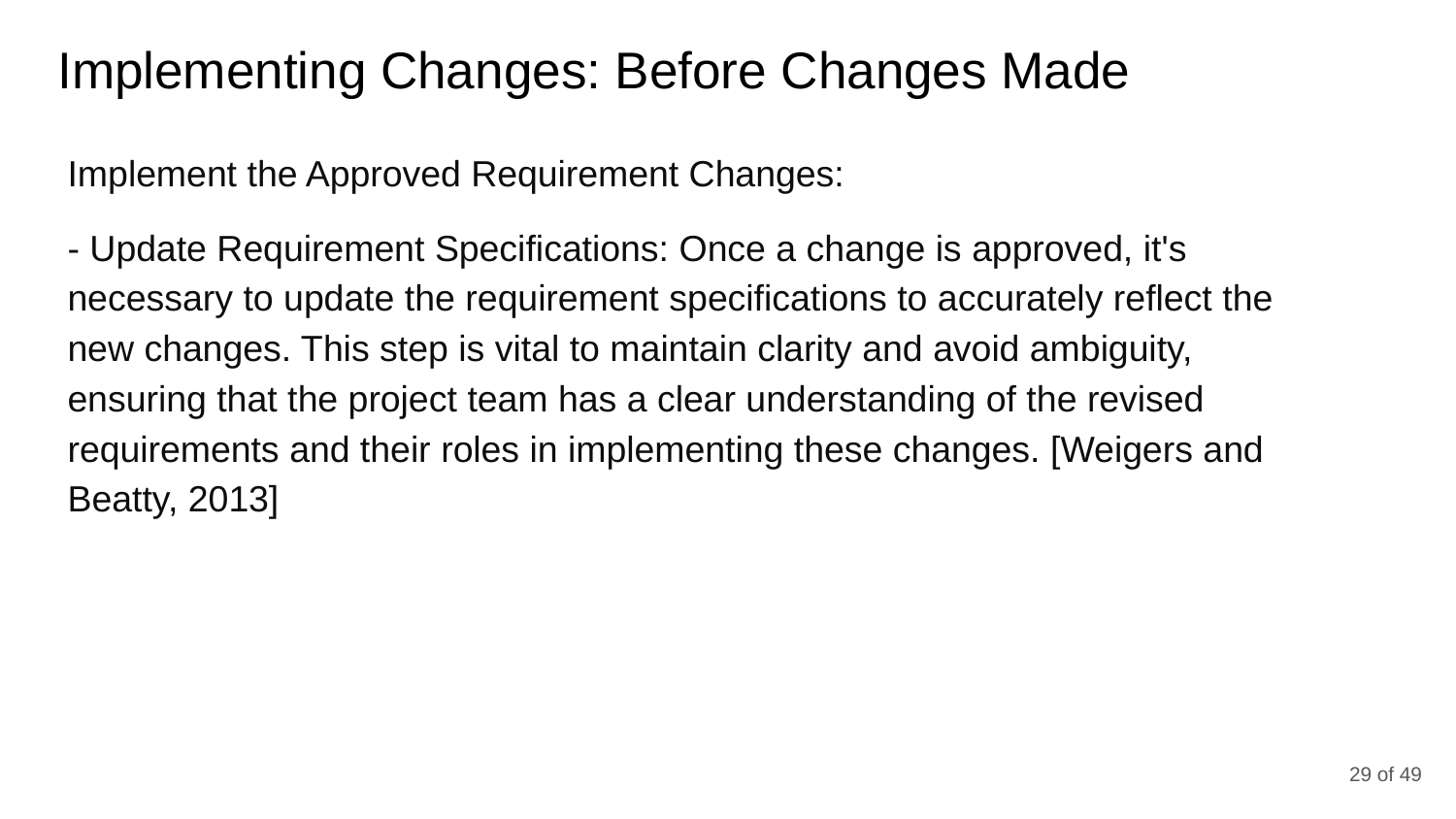

# Implementing Changes: Before Changes Made
Implement the Approved Requirement Changes:
- Update Requirement Specifications: Once a change is approved, it's necessary to update the requirement specifications to accurately reflect the new changes. This step is vital to maintain clarity and avoid ambiguity, ensuring that the project team has a clear understanding of the revised requirements and their roles in implementing these changes. [Weigers and Beatty, 2013]
29 of 49